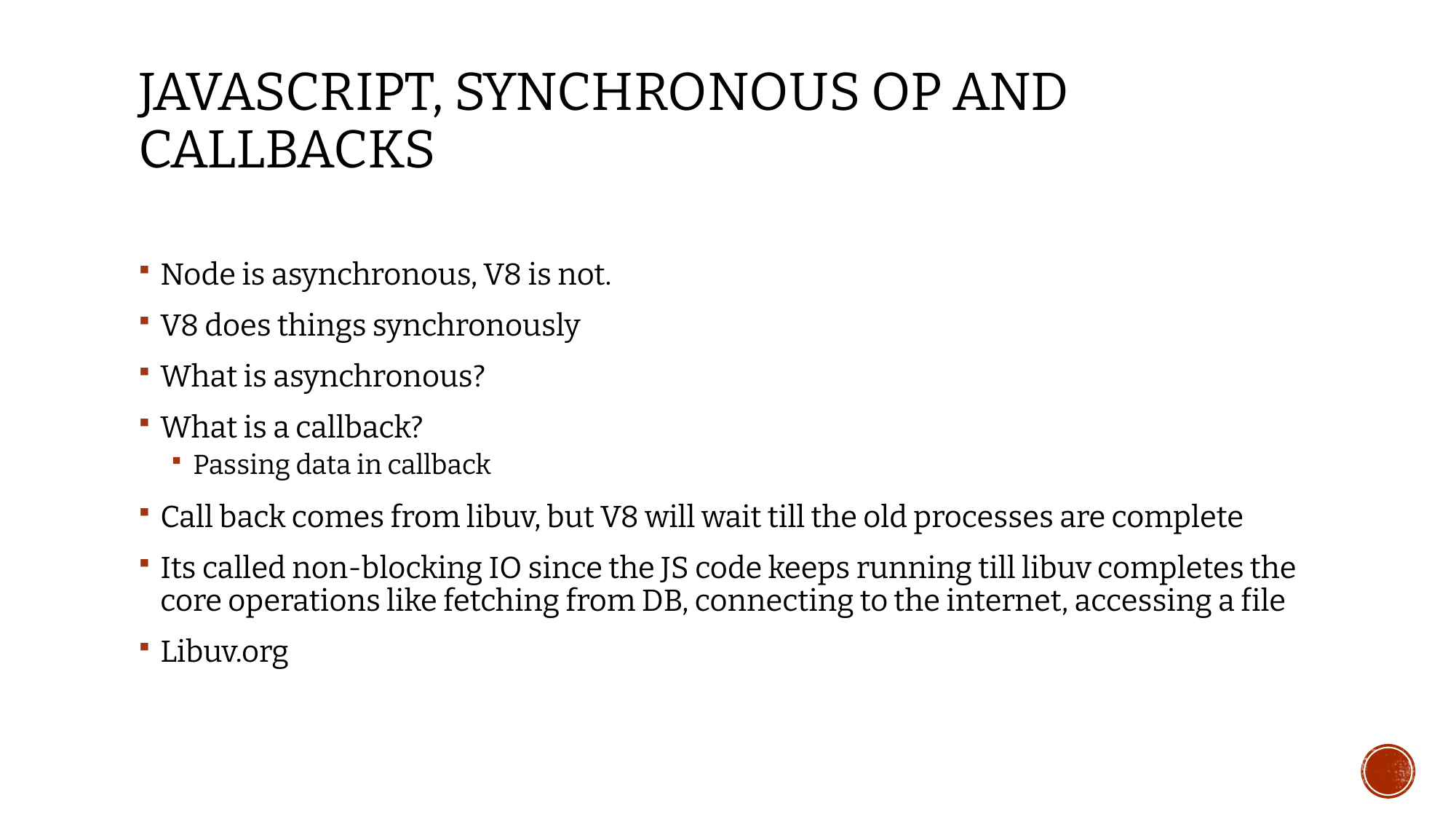

# Javascript, synchronous Op and Callbacks
Node is asynchronous, V8 is not.
V8 does things synchronously
What is asynchronous?
What is a callback?
Passing data in callback
Call back comes from libuv, but V8 will wait till the old processes are complete
Its called non-blocking IO since the JS code keeps running till libuv completes the core operations like fetching from DB, connecting to the internet, accessing a file
Libuv.org